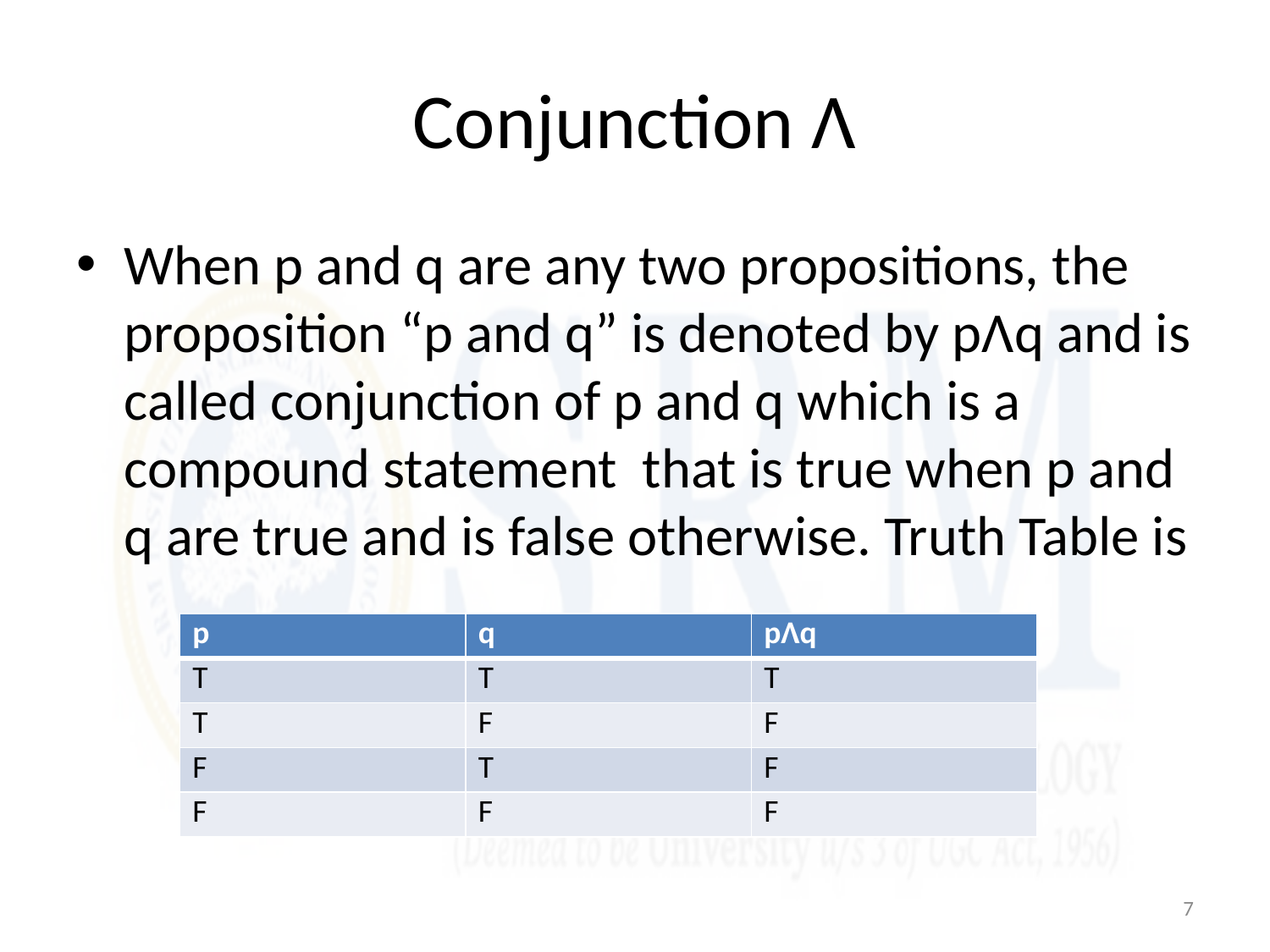

# Conjunction Ʌ
When p and q are any two propositions, the proposition “p and q” is denoted by pɅq and is called conjunction of p and q which is a compound statement  that is true when p and q are true and is false otherwise. Truth Table is

| p | q | pɅq |
| --- | --- | --- |
| T | T | T |
| T | F | F |
| F | T | F |
| F | F | F |
7